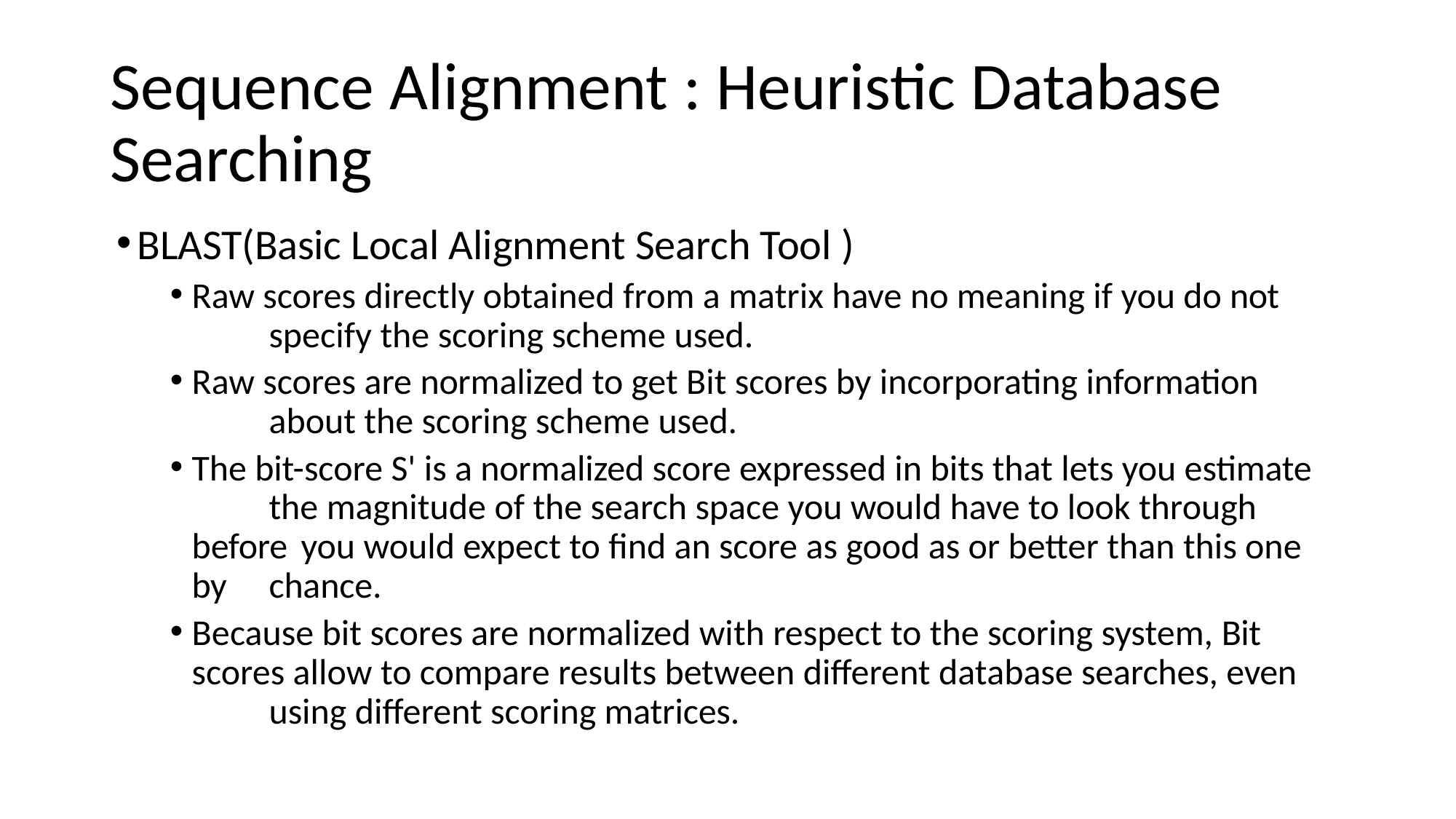

# Sequence Alignment : Heuristic Database Searching
BLAST(Basic Local Alignment Search Tool )
Raw scores directly obtained from a matrix have no meaning if you do not 	specify the scoring scheme used.
Raw scores are normalized to get Bit scores by incorporating information 	about the scoring scheme used.
The bit-score S' is a normalized score expressed in bits that lets you estimate 	the magnitude of the search space you would have to look through before 	you would expect to find an score as good as or better than this one by 	chance.
Because bit scores are normalized with respect to the scoring system, Bit 	scores allow to compare results between different database searches, even 	using different scoring matrices.